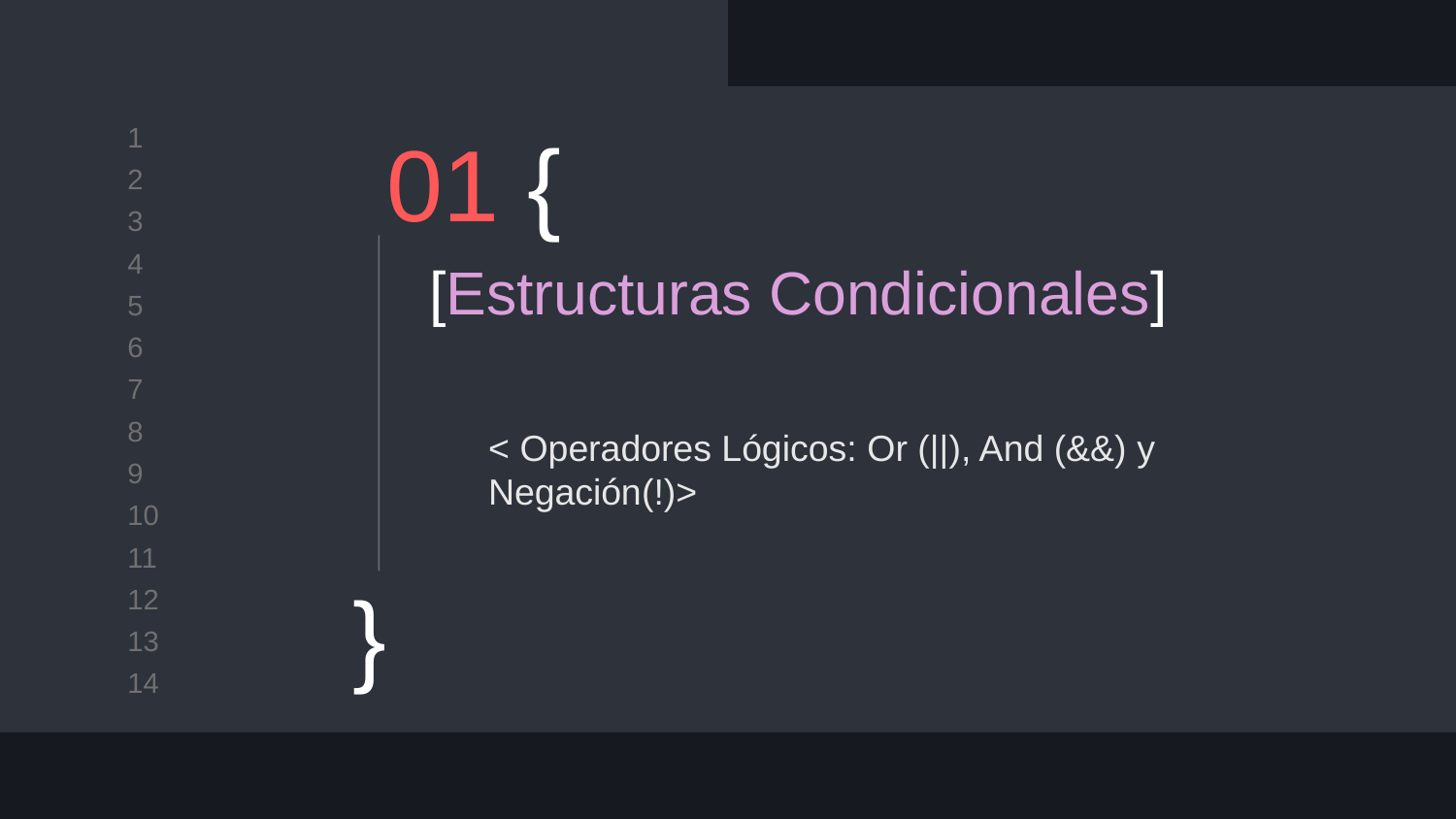

# 01 {
[Estructuras Condicionales]
< Operadores Lógicos: Or (||), And (&&) y Negación(!)>
}